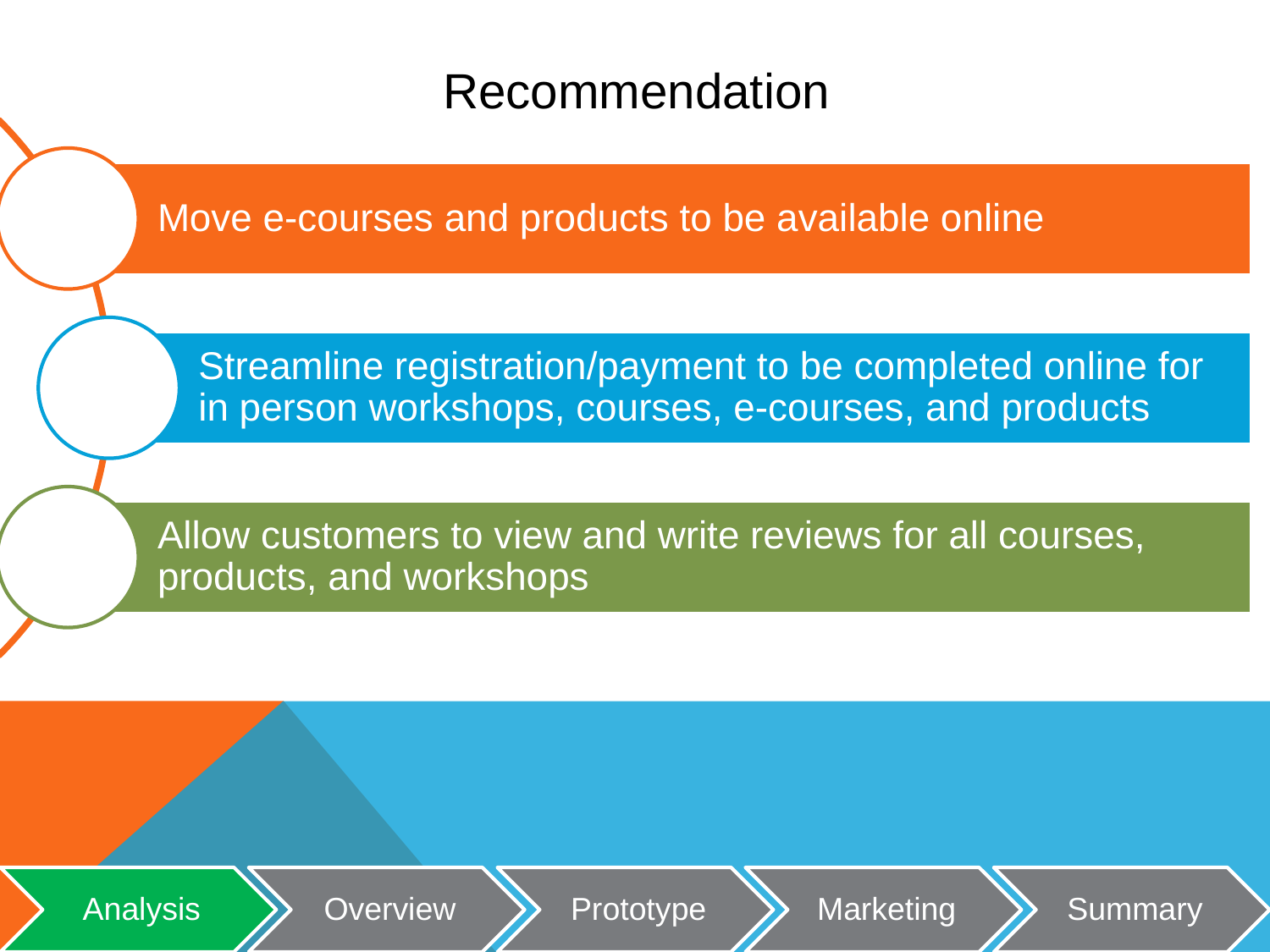

Move e-courses and products to be available online

Streamline registration/payment to be completed online for in person workshops, courses, e-courses, and products

Allow customers to view and write reviews for all courses, products, and workshops
# Recommendation

Analysis

Overview

Prototype

Marketing

Summary